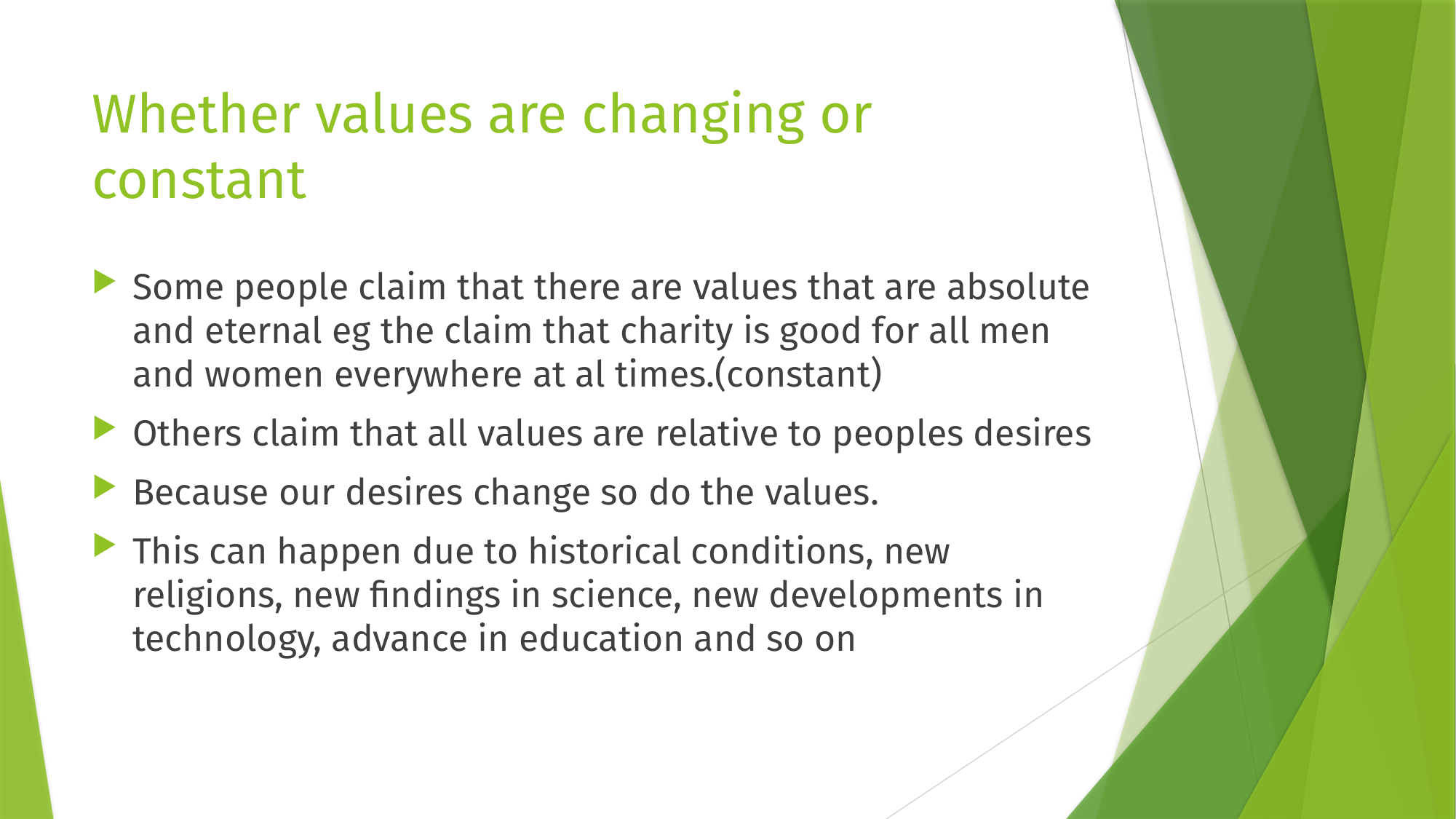

# Whether values are changing or constant
Some people claim that there are values that are absolute and eternal eg the claim that charity is good for all men and women everywhere at al times.(constant)
Others claim that all values are relative to peoples desires
Because our desires change so do the values.
This can happen due to historical conditions, new religions, new findings in science, new developments in technology, advance in education and so on